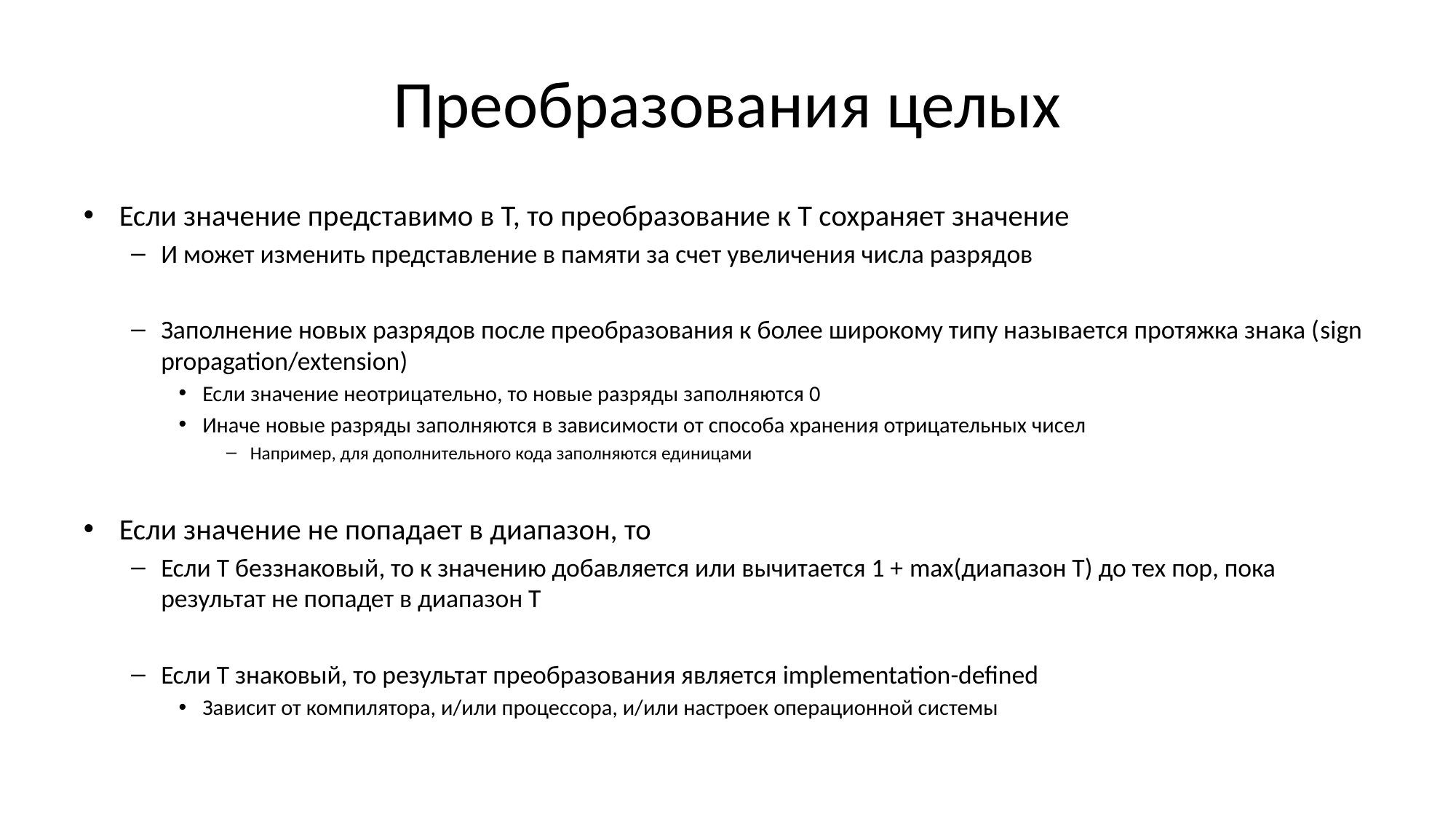

# Преобразования целых
Если значение представимо в Т, то преобразование к Т сохраняет значение
И может изменить представление в памяти за счет увеличения числа разрядов

Заполнение новых разрядов после преобразования к более широкому типу называется протяжка знака (sign propagation/extension)
Если значение неотрицательно, то новые разряды заполняются 0
Иначе новые разряды заполняются в зависимости от способа хранения отрицательных чисел
Например, для дополнительного кода заполняются единицами

Если значение не попадает в диапазон, то
Если Т беззнаковый, то к значению добавляется или вычитается 1 + max(диапазон Т) до тех пор, пока результат не попадет в диапазон Т

Если Т знаковый, то результат преобразования является implementation-defined
Зависит от компилятора, и/или процессора, и/или настроек операционной системы